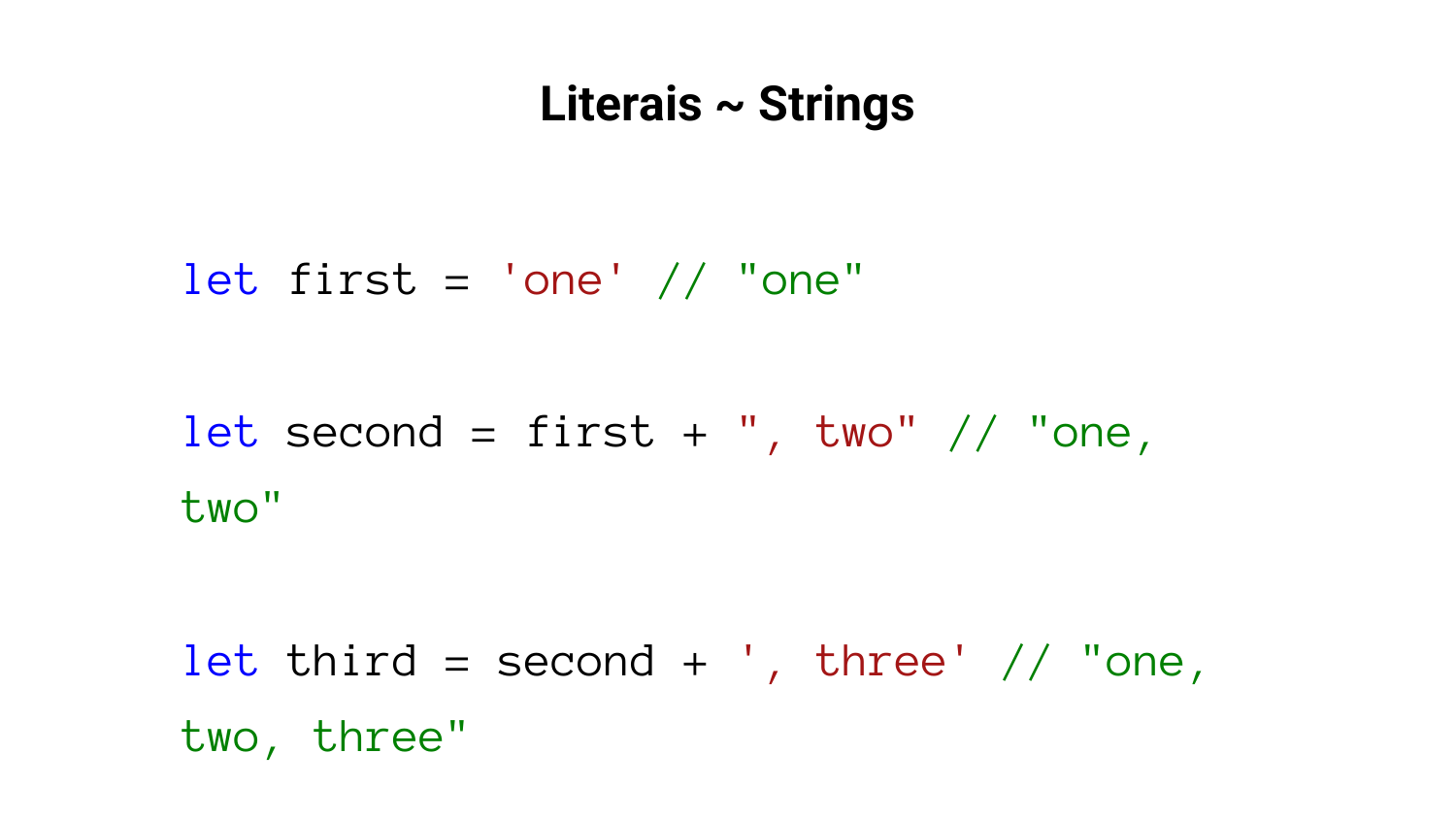

Literais ~ Strings
let first = 'one' // "one"

let second = first + ", two" // "one, two"

let third = second + ', three' // "one, two, three"